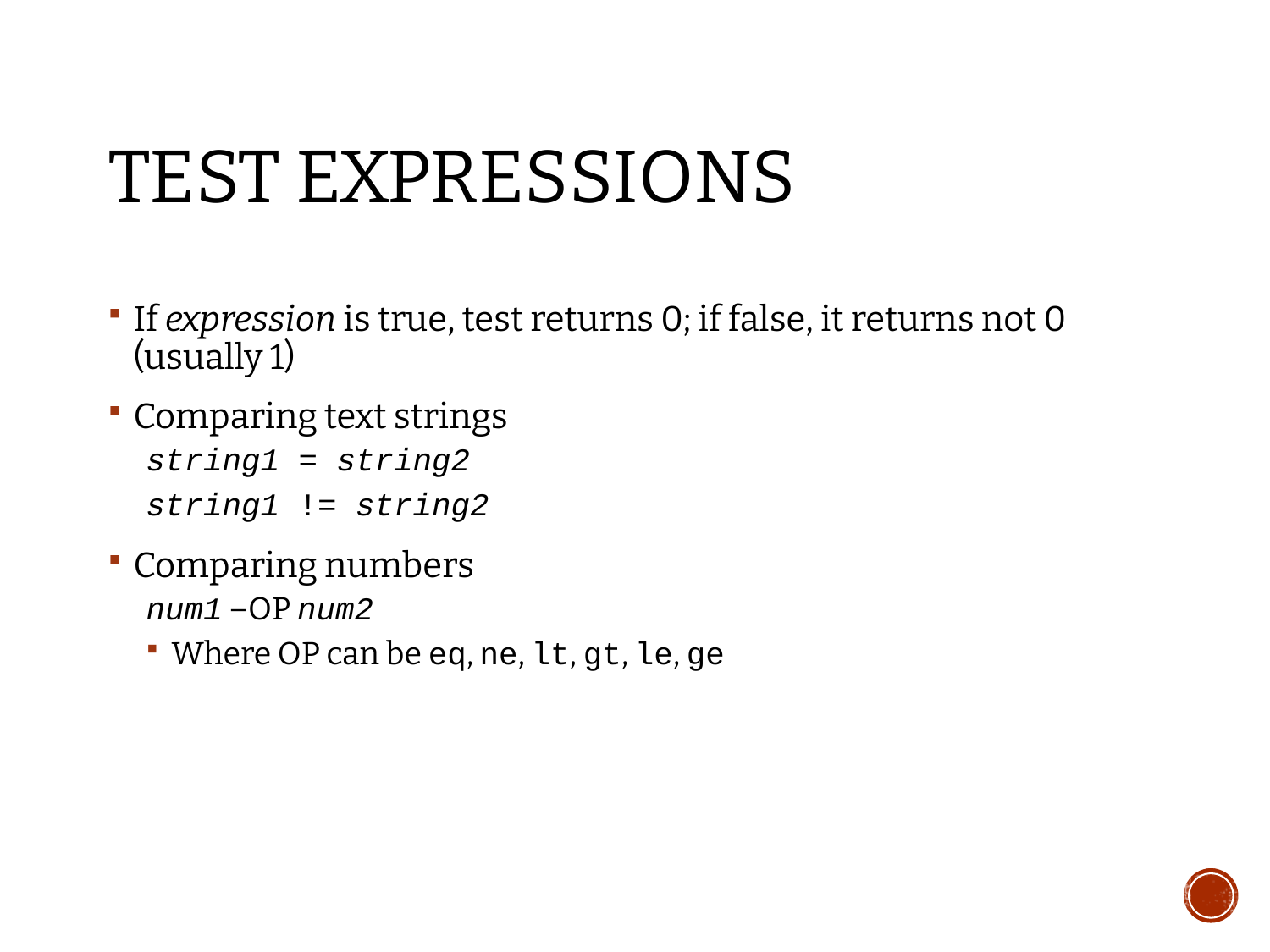

# test expressions
If expression is true, test returns 0; if false, it returns not 0 (usually 1)
Comparing text strings
string1 = string2
string1 != string2
Comparing numbers
num1 –OP num2
Where OP can be eq, ne, lt, gt, le, ge